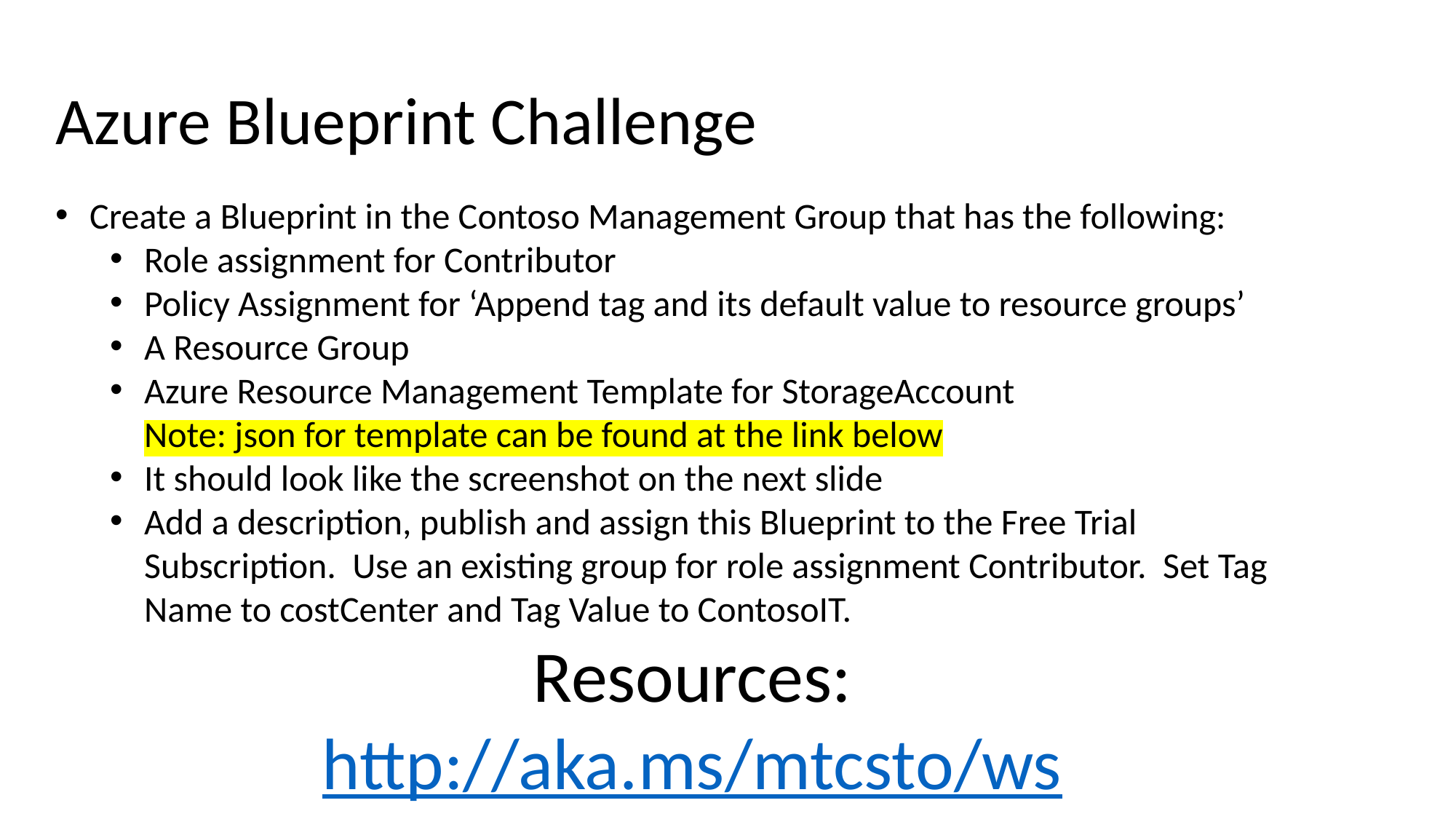

# Azure Blueprint Challenge
Create a Blueprint in the Contoso Management Group that has the following:
Role assignment for Contributor
Policy Assignment for ‘Append tag and its default value to resource groups’
A Resource Group
Azure Resource Management Template for StorageAccount
Note: json for template can be found at the link below
It should look like the screenshot on the next slide
Add a description, publish and assign this Blueprint to the Free Trial Subscription.  Use an existing group for role assignment Contributor.  Set Tag Name to costCenter and Tag Value to ContosoIT.
Resources:
http://aka.ms/mtcsto/ws